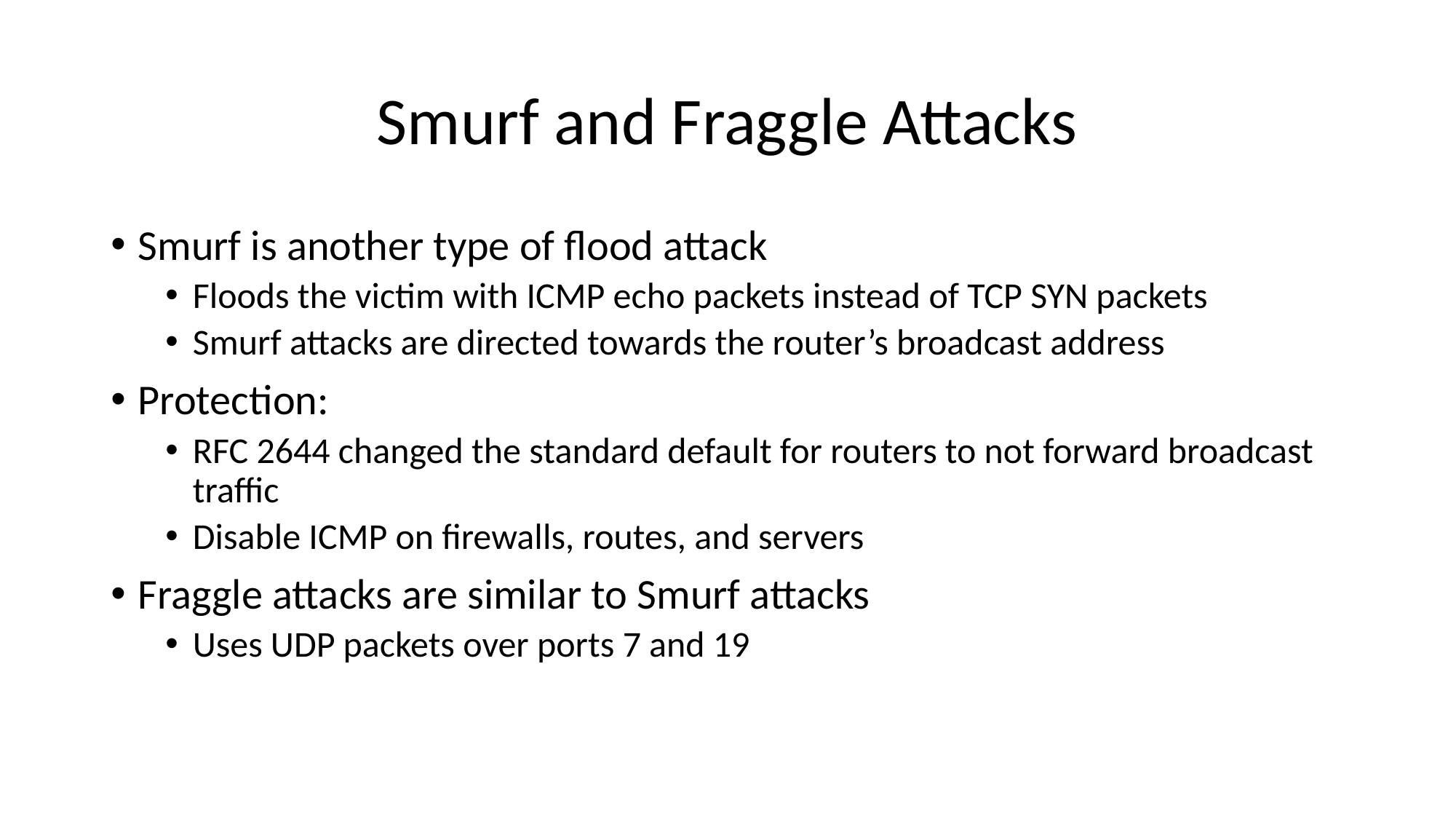

# Smurf and Fraggle Attacks
Smurf is another type of flood attack
Floods the victim with ICMP echo packets instead of TCP SYN packets
Smurf attacks are directed towards the router’s broadcast address
Protection:
RFC 2644 changed the standard default for routers to not forward broadcast traffic
Disable ICMP on firewalls, routes, and servers
Fraggle attacks are similar to Smurf attacks
Uses UDP packets over ports 7 and 19